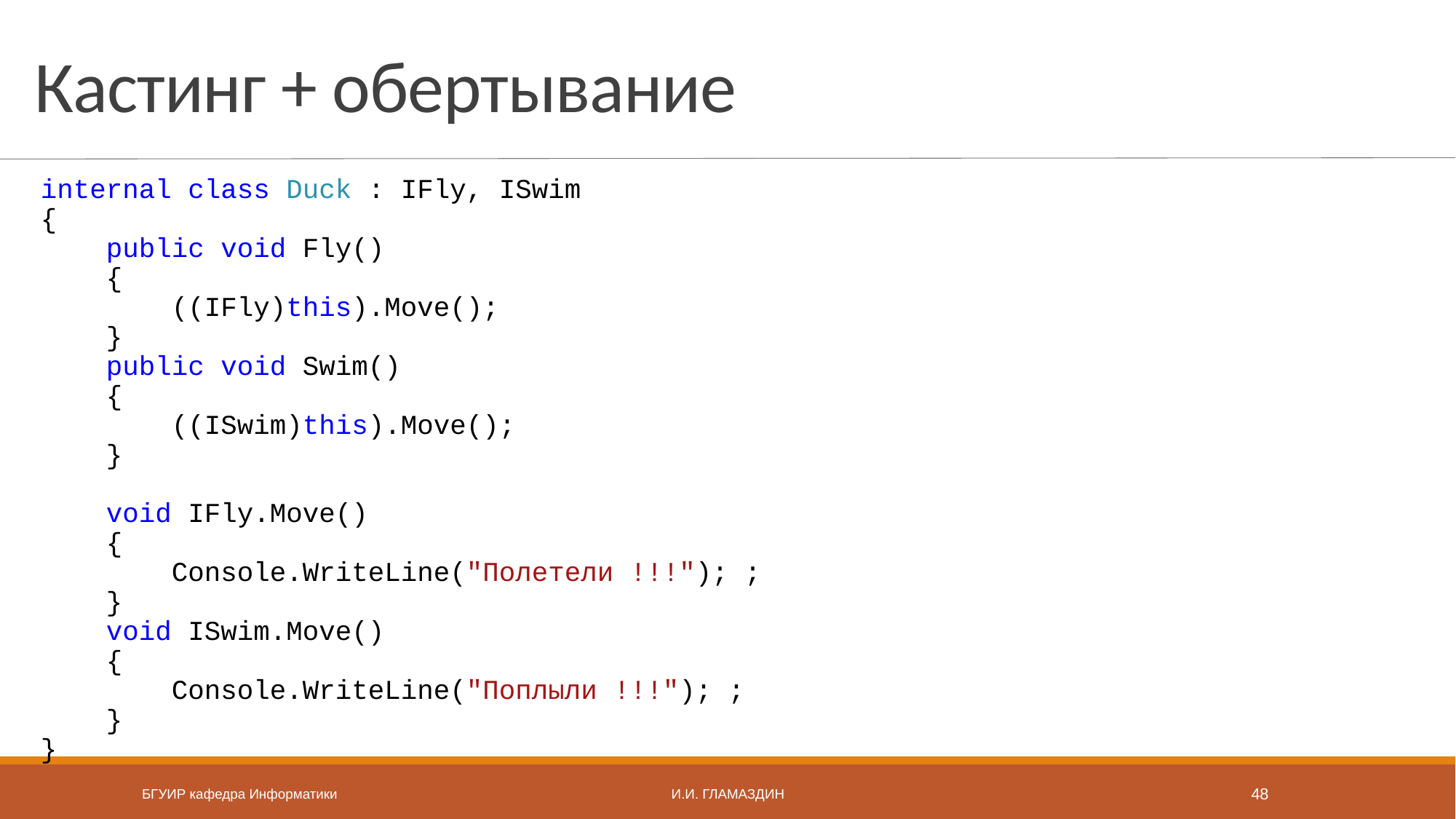

# Кастинг + обертывание
internal class Duck : IFly, ISwim
{
    public void Fly()
    {
        ((IFly)this).Move();
    }
    public void Swim()
    {
        ((ISwim)this).Move();
    }

    void IFly.Move()
    {
        Console.WriteLine("Полетели !!!"); ;
    }
    void ISwim.Move()
    {
        Console.WriteLine("Поплыли !!!"); ;
    }
}
БГУИР кафедра Информатики
И.И. Гламаздин
48